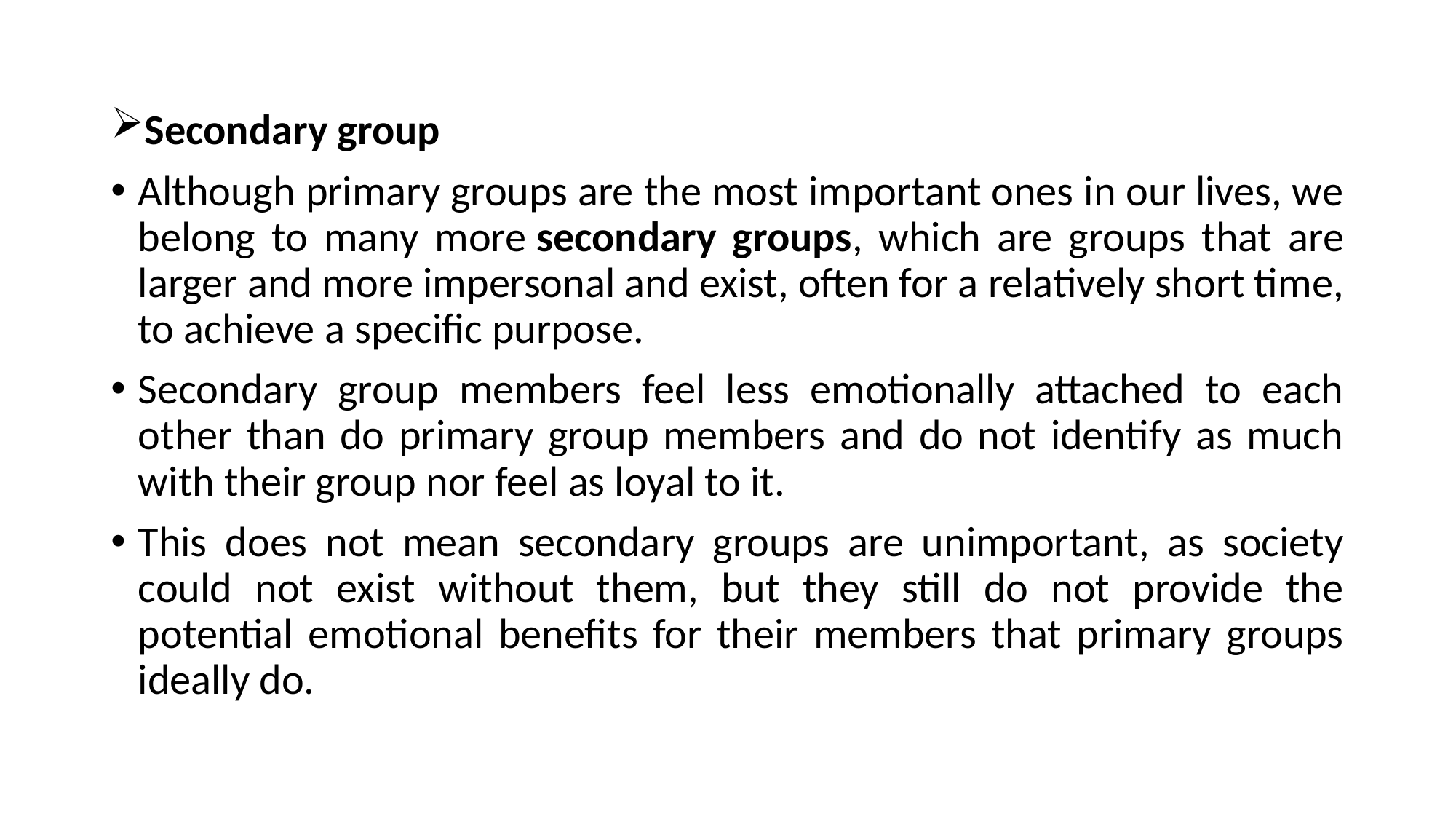

Secondary group
Although primary groups are the most important ones in our lives, we belong to many more secondary groups, which are groups that are larger and more impersonal and exist, often for a relatively short time, to achieve a specific purpose.
Secondary group members feel less emotionally attached to each other than do primary group members and do not identify as much with their group nor feel as loyal to it.
This does not mean secondary groups are unimportant, as society could not exist without them, but they still do not provide the potential emotional benefits for their members that primary groups ideally do.